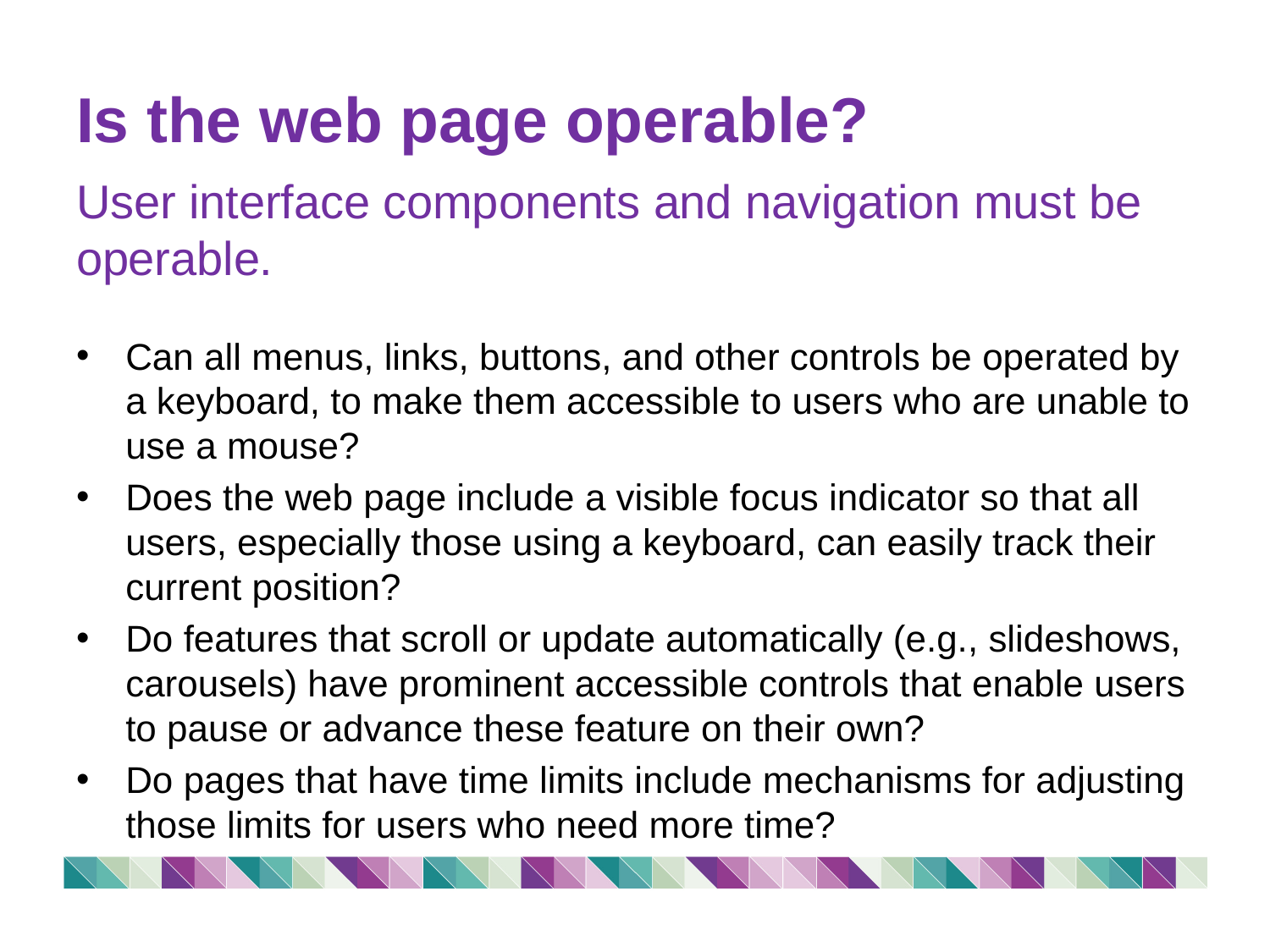

# Is the web page operable?
User interface components and navigation must be operable.

Can all menus, links, buttons, and other controls be operated by a keyboard, to make them accessible to users who are unable to use a mouse?
Does the web page include a visible focus indicator so that all users, especially those using a keyboard, can easily track their current position?
Do features that scroll or update automatically (e.g., slideshows, carousels) have prominent accessible controls that enable users to pause or advance these feature on their own?
Do pages that have time limits include mechanisms for adjusting those limits for users who need more time?
39